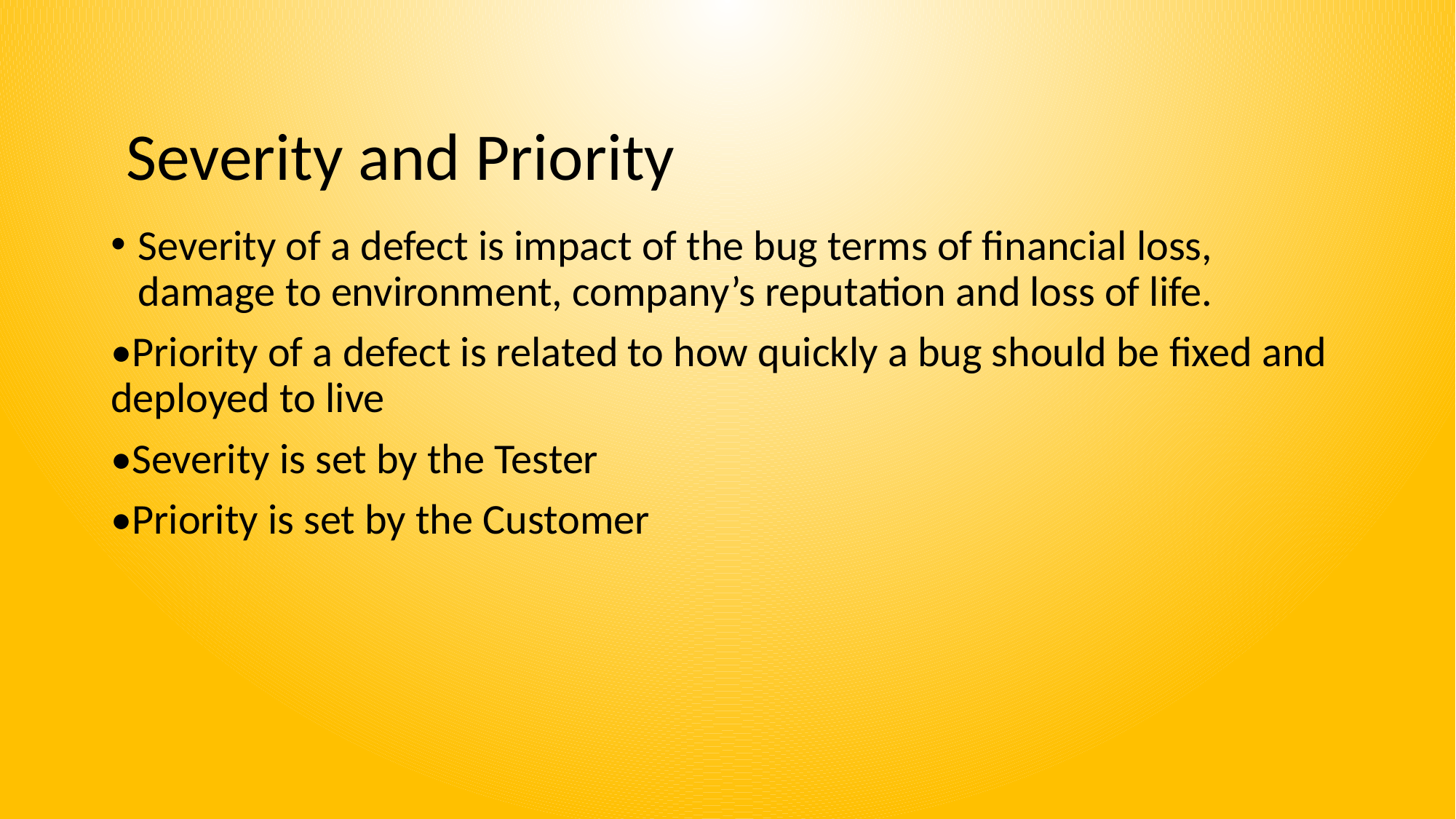

# Severity and Priority
Severity of a defect is impact of the bug terms of financial loss, damage to environment, company’s reputation and loss of life.
•Priority of a defect is related to how quickly a bug should be fixed and deployed to live
•Severity is set by the Tester
•Priority is set by the Customer